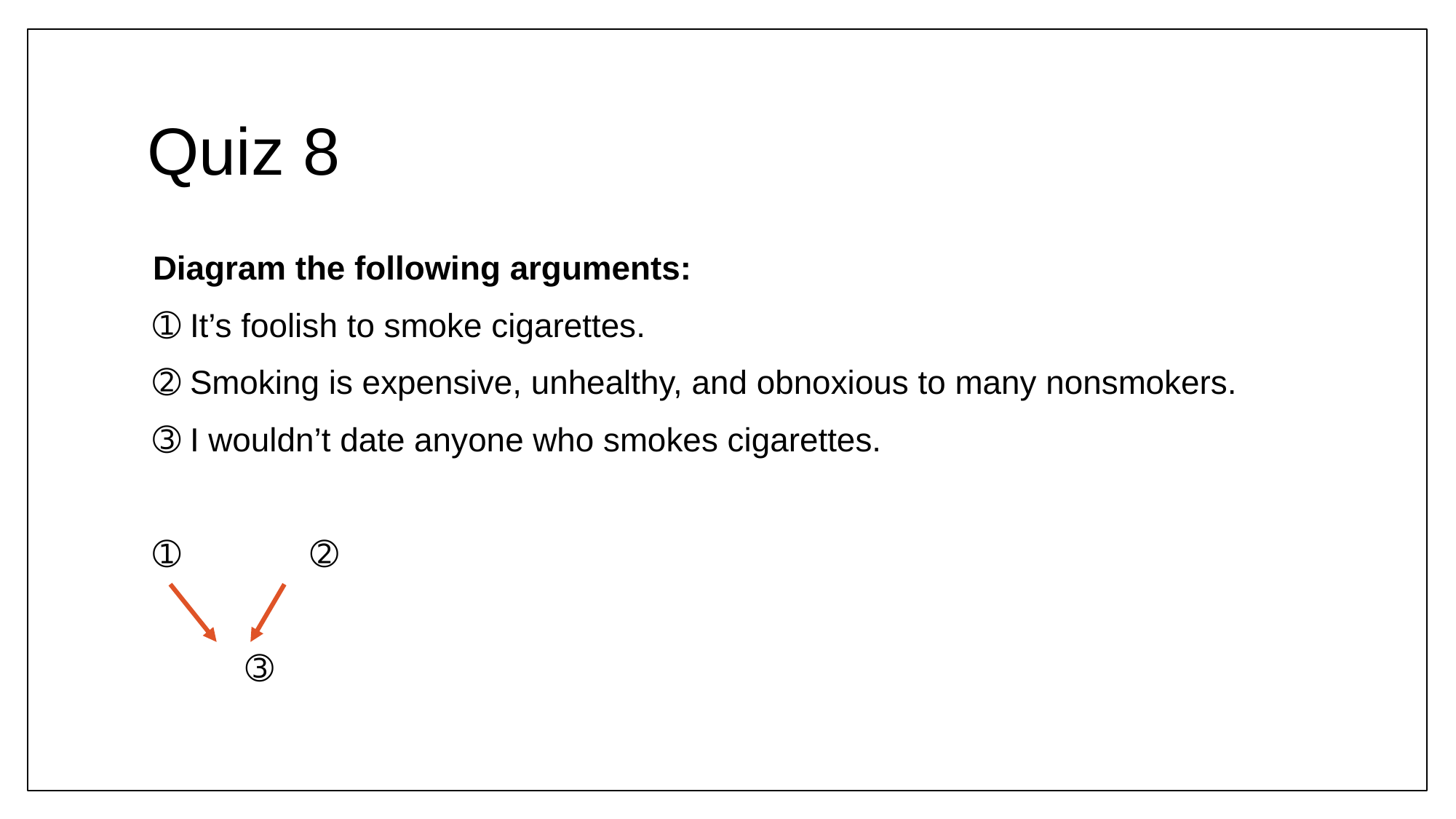

# Quiz 8
Diagram the following arguments:
➀ It’s foolish to smoke cigarettes.
➁ Smoking is expensive, unhealthy, and obnoxious to many nonsmokers.
➂ I wouldn’t date anyone who smokes cigarettes.

➀              ➁

          ➂